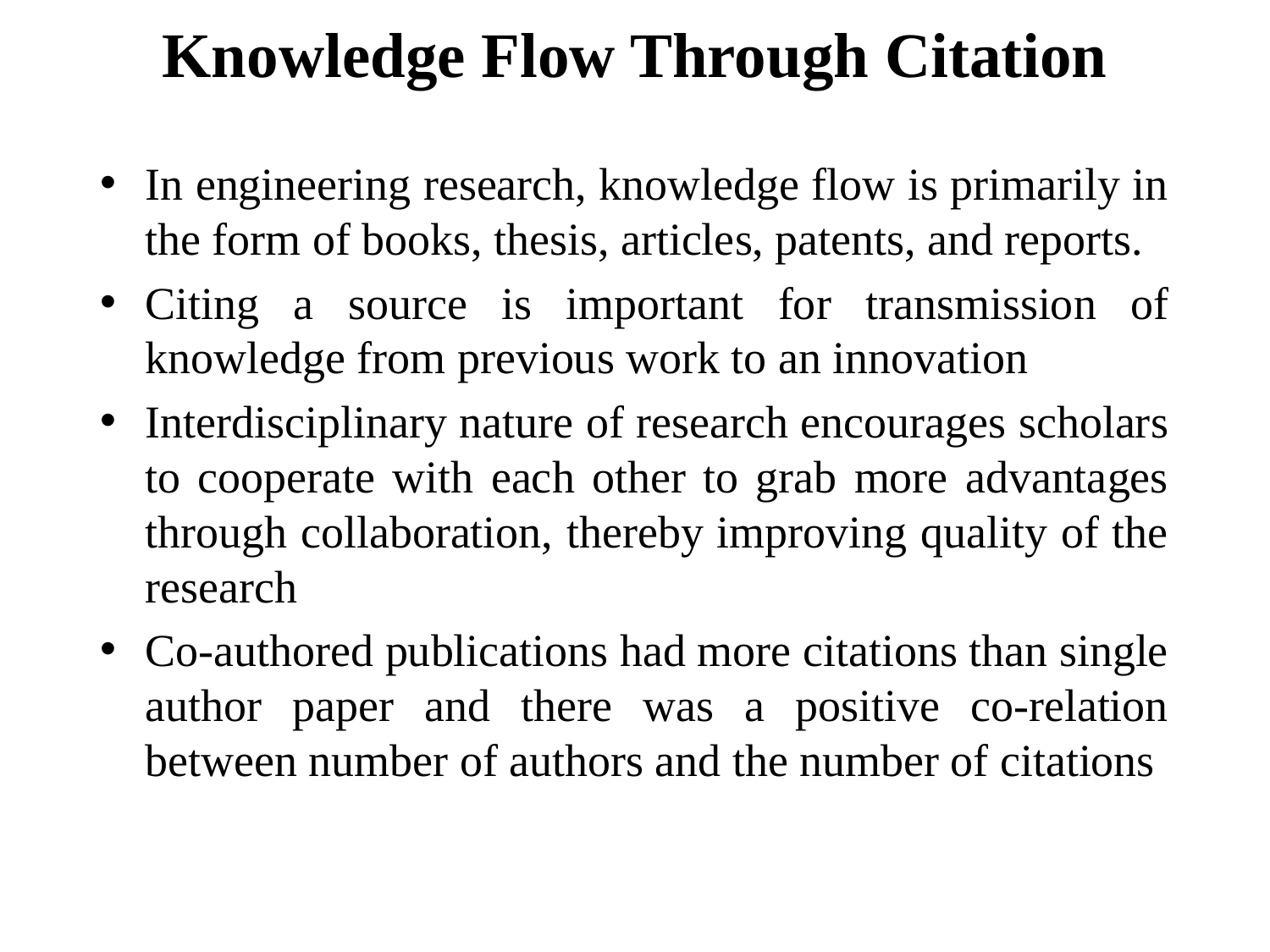

# Knowledge Flow Through Citation
In engineering research, knowledge flow is primarily in the form of books, thesis, articles, patents, and reports.
Citing a source is important for transmission of knowledge from previous work to an innovation
Interdisciplinary nature of research encourages scholars to cooperate with each other to grab more advantages through collaboration, thereby improving quality of the research
Co-authored publications had more citations than single author paper and there was a positive co-relation between number of authors and the number of citations